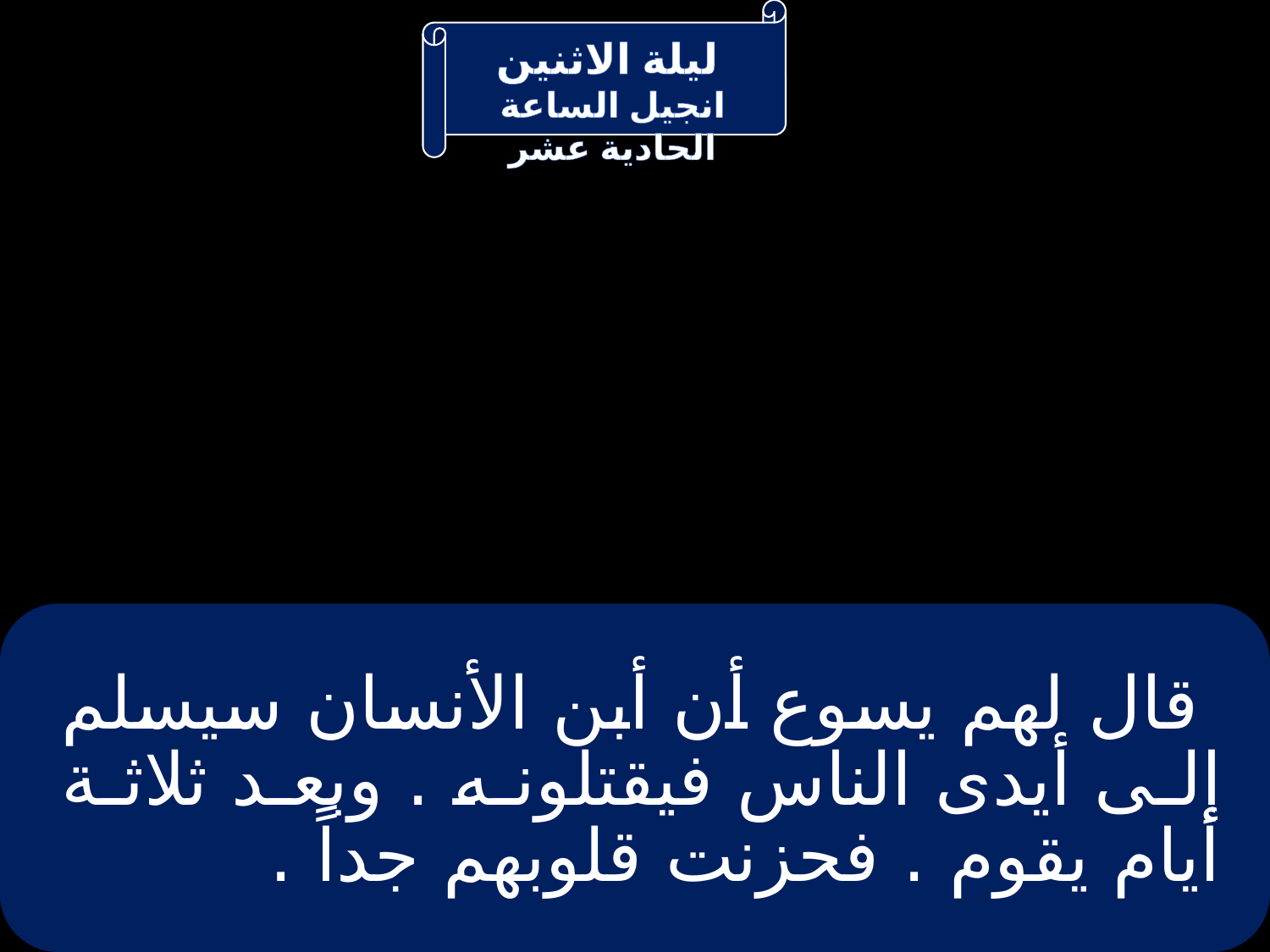

# قال لهم يسوع أن أبن الأنسان سيسلم إلى أيدى الناس فيقتلونه . وبعد ثلاثة أيام يقوم . فحزنت قلوبهم جداً .